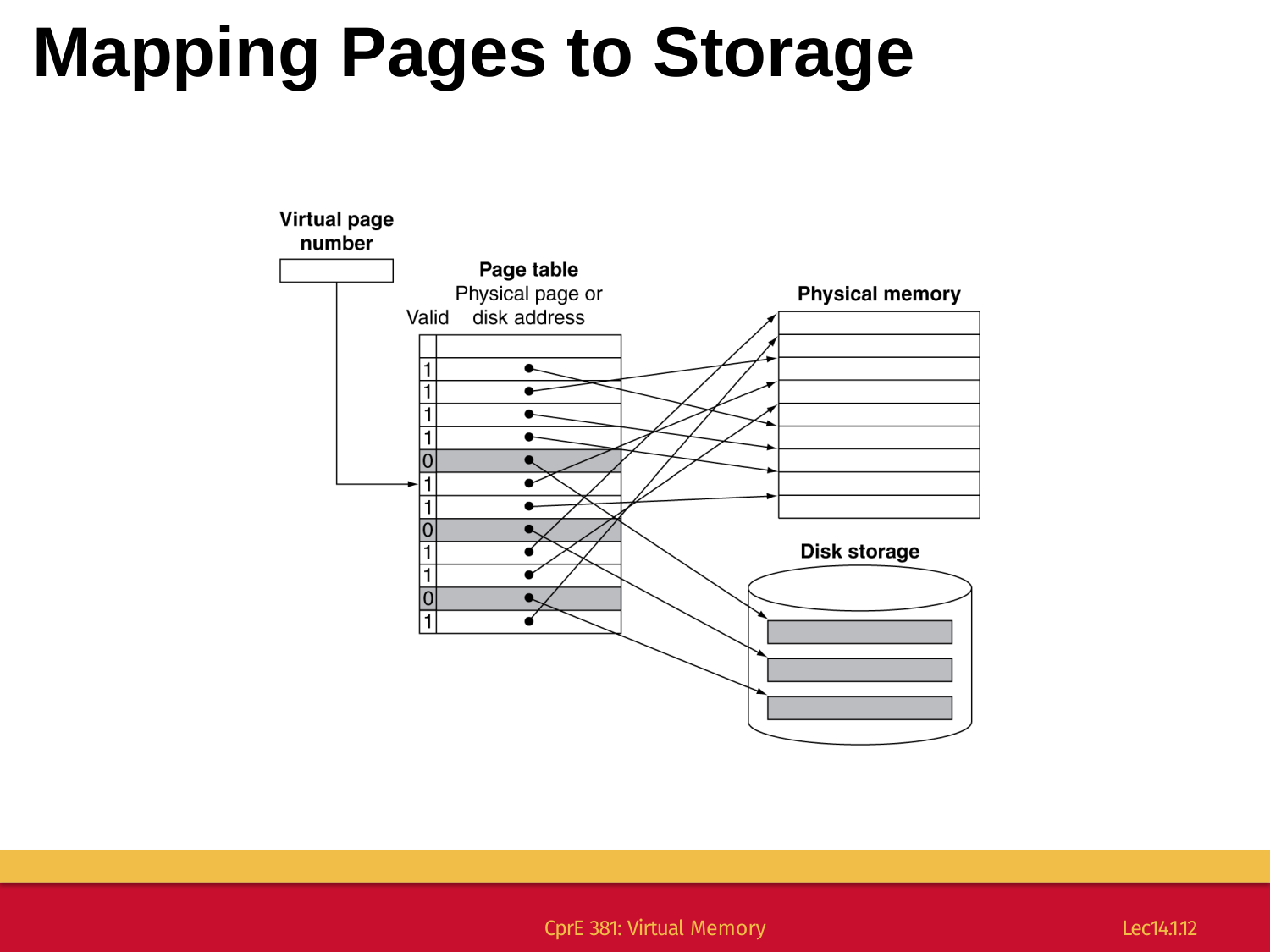

# Mapping Pages to Storage

CprE 381: Virtual Memory
Lec14.1.12